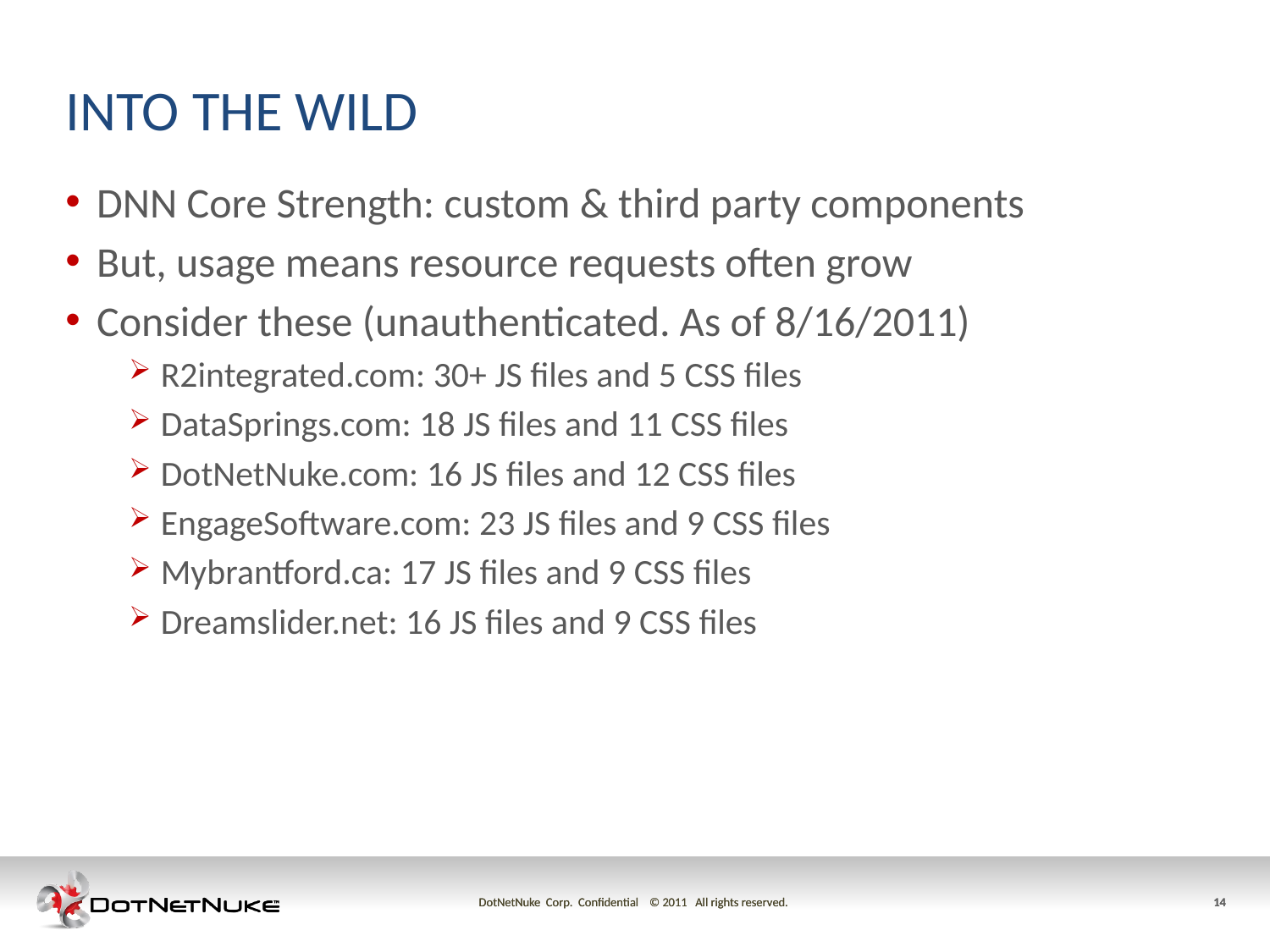

# Into the wild
DNN Core Strength: custom & third party components
But, usage means resource requests often grow
Consider these (unauthenticated. As of 8/16/2011)
R2integrated.com: 30+ JS files and 5 CSS files
DataSprings.com: 18 JS files and 11 CSS files
DotNetNuke.com: 16 JS files and 12 CSS files
EngageSoftware.com: 23 JS files and 9 CSS files
Mybrantford.ca: 17 JS files and 9 CSS files
Dreamslider.net: 16 JS files and 9 CSS files